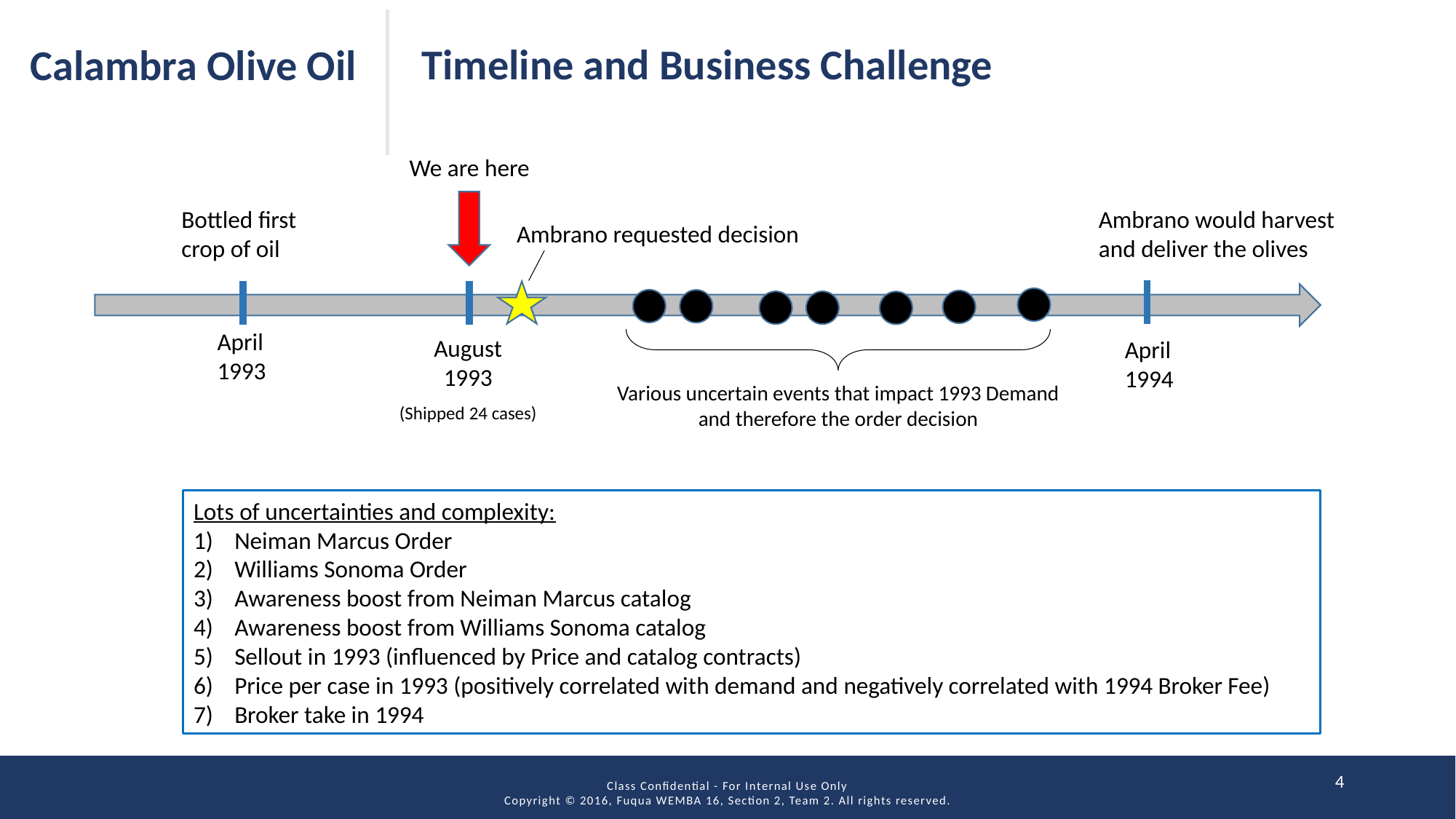

Timeline and Business Challenge
Calambra Olive Oil

We are here

Bottled first crop of oil
Ambrano would harvest and deliver the olives
Ambrano requested decision

April
1993
August
1993

April
1994
Various uncertain events that impact 1993 Demand and therefore the order decision
(Shipped 24 cases)
Lots of uncertainties and complexity:
Neiman Marcus Order
Williams Sonoma Order
Awareness boost from Neiman Marcus catalog
Awareness boost from Williams Sonoma catalog
Sellout in 1993 (influenced by Price and catalog contracts)
Price per case in 1993 (positively correlated with demand and negatively correlated with 1994 Broker Fee)
Broker take in 1994
4